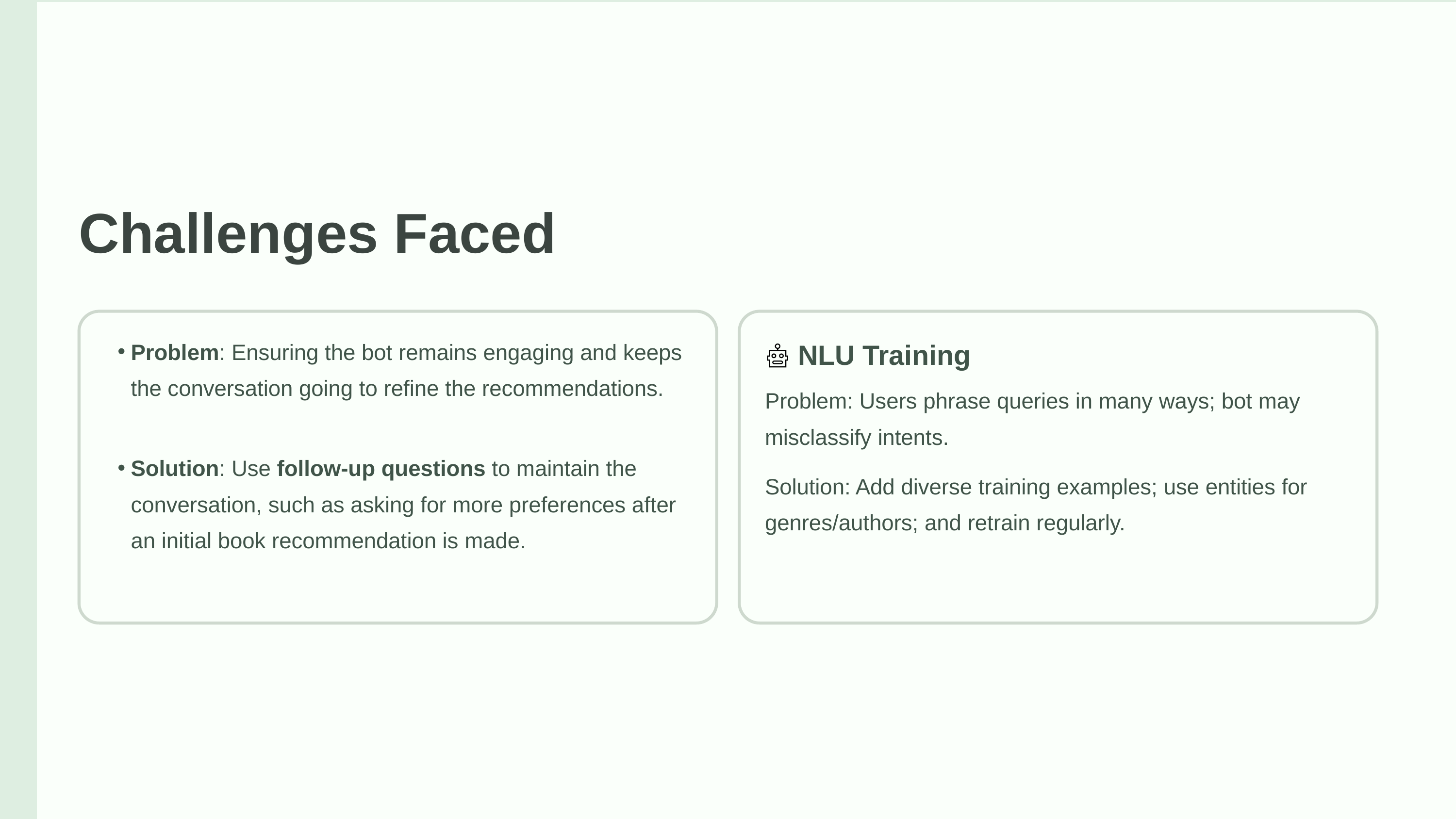

Challenges Faced

Problem: Ensuring the bot remains engaging and keeps the conversation going to refine the recommendations.
🤖 NLU Training
Problem: Users phrase queries in many ways; bot may misclassify intents.
Solution: Use follow-up questions to maintain the conversation, such as asking for more preferences after an initial book recommendation is made.
Solution: Add diverse training examples; use entities for genres/authors; and retrain regularly.